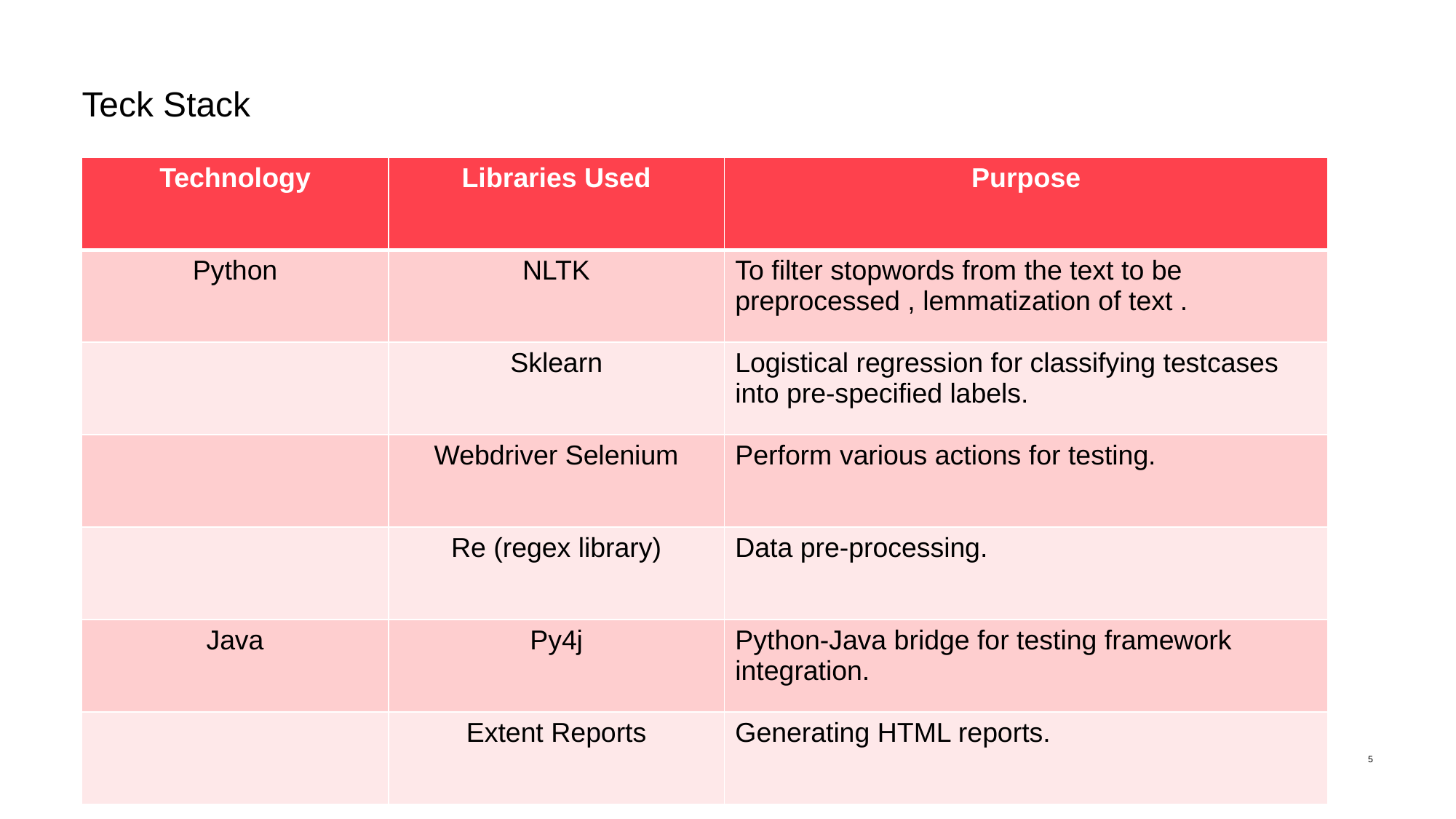

# Teck Stack
| Technology | Libraries Used | Purpose |
| --- | --- | --- |
| Python | NLTK | To filter stopwords from the text to be preprocessed , lemmatization of text . |
|  | Sklearn | Logistical regression for classifying testcases into pre-specified labels. |
|  | Webdriver Selenium | Perform various actions for testing. |
|  | Re (regex library) | Data pre-processing. |
| Java | Py4j | Python-Java bridge for testing framework integration. |
|  | Extent Reports | Generating HTML reports. |
5